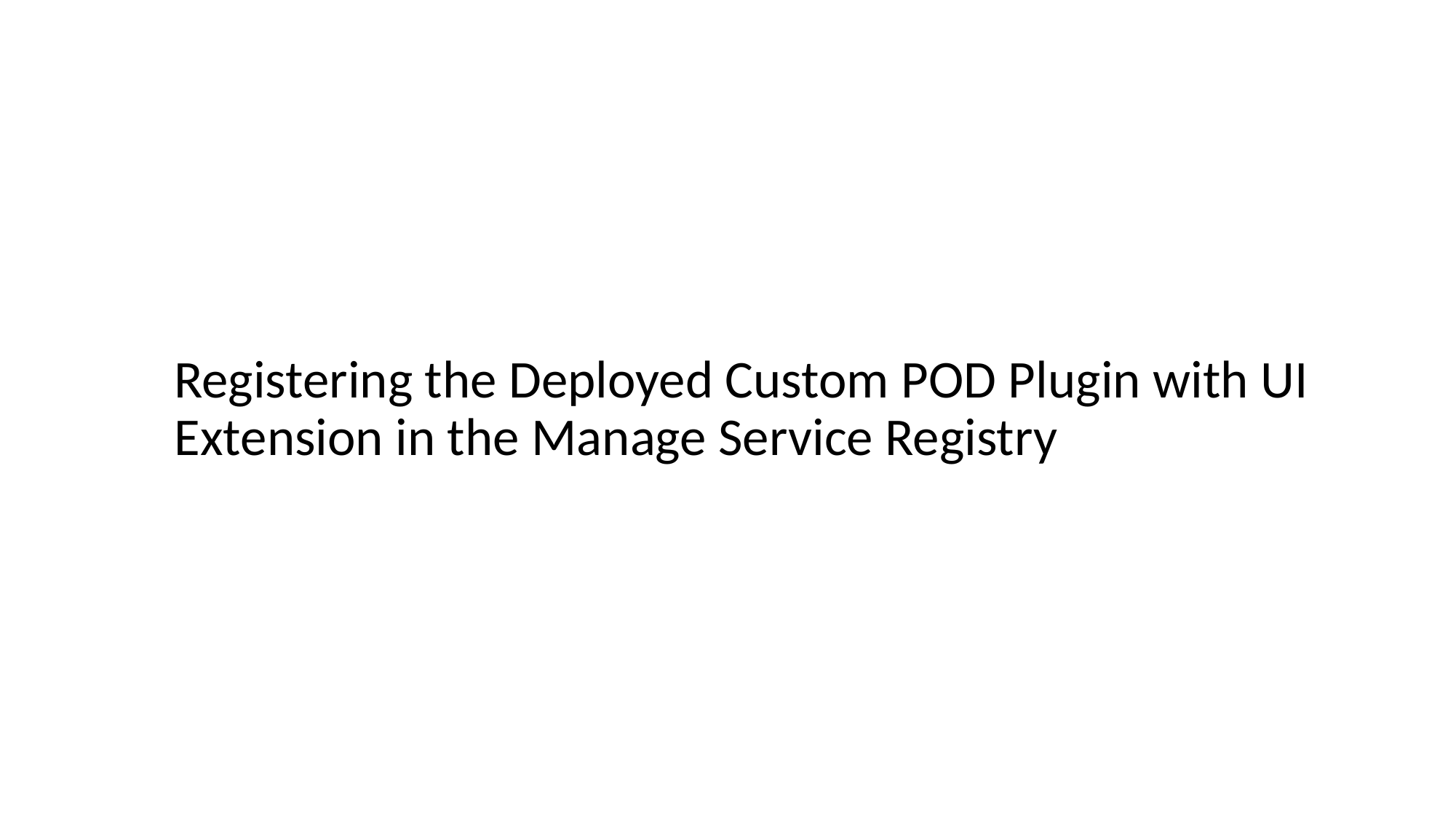

# Registering the Deployed Custom POD Plugin with UI Extension in the Manage Service Registry